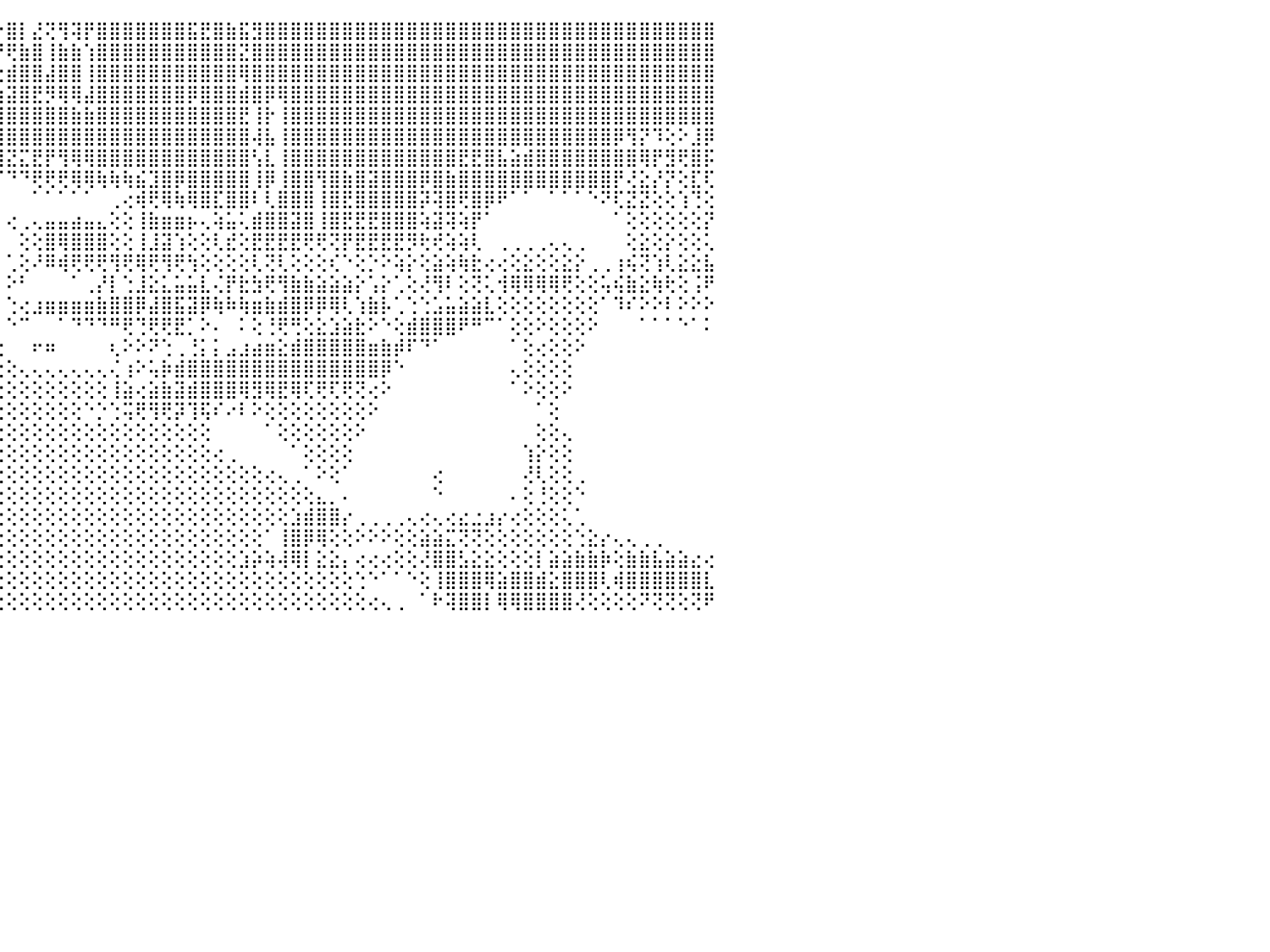

⣿⢇⢄⢔⠕⠑⠙⡙⢜⢏⢝⢕⢔⠕⠀⠀⠀⠀⠀⠀⠀⠀⠀⠀⠀⠀⠘⠝⢿⢿⣿⣿⣿⡇⣿⣿⢸⣿⡏⠟⢻⣿⣿⣧⡕⣿⡇⣜⢝⢻⢽⡟⣿⣿⣿⣿⣿⣿⣿⣯⣟⣿⣷⣯⣻⣿⣿⣿⣿⣿⣿⣿⣿⣿⣿⣿⣿⣿⣿⣿⣿⣿⣿⣿⣿⣿⣿⣿⣿⣿⣿⣿⣿⣿⣿⣿⣿⣿⣿⣿⠀
⢅⢅⢔⢆⡕⣵⡇⡇⢕⢕⠕⠑⠀⠀⠀⠀⠀⠀⠀⠀⠀⠀⠀⠀⠀⠀⠀⠀⠀⢱⣧⣼⣝⣟⢟⢿⢼⣿⣇⡔⢱⣿⣿⡏⠙⢟⣷⣿⢸⣷⣷⢱⣿⣿⣿⣿⣿⣿⣿⣿⣿⣿⣿⣝⣿⣿⣿⣿⣿⣿⣿⣿⣿⣿⣿⣿⣿⣿⣿⣿⣿⣿⣿⣿⣿⣿⣿⣿⣿⣿⣿⣿⣿⣿⣿⣿⣿⣿⣿⣿⠀
⢕⠕⢕⡇⡇⣏⡷⡇⢕⠁⠀⠀⠀⠀⠀⠀⠀⠀⠀⠀⠀⠀⠀⠀⠀⠀⠀⠀⠀⠀⢝⣿⣿⣿⣿⣿⣷⣿⣯⣝⣟⣿⣿⣧⣕⣾⣿⣿⣼⣿⣿⢸⣿⣿⣿⣿⣿⣿⣿⣿⣿⣿⣿⢿⣿⣿⣿⣿⣿⣿⣿⣿⣿⣿⣿⣿⣿⣿⣿⣿⣿⣿⣿⣿⣿⣿⣿⣿⣿⣿⣿⣿⣿⣿⣿⣿⣿⣿⣿⣿⠀
⢕⢸⢸⣷⣿⣿⣿⢇⠑⠀⠀⠀⠀⠀⠀⠀⠀⠀⠀⠀⠀⠀⠀⠀⠀⠀⠀⠀⠀⠀⠀⣿⣿⣿⣿⣿⣿⣿⣿⣿⣿⣿⣿⣷⣷⣽⣿⣟⡻⢿⢿⣼⣿⣿⣿⣿⣿⣿⣿⡿⣿⣿⣿⣾⣿⡿⢿⣿⣿⣿⣿⣿⣿⣿⣿⣿⣿⣿⣿⣿⣿⣿⣿⣿⣿⣿⣿⣿⣿⣿⣿⣿⣿⣿⣿⣿⣿⣿⣿⣿⠀
⢕⢜⢌⢝⢟⢝⠕⠕⠀⠀⠀⠀⠀⠀⠀⠀⠀⠀⠀⠀⠀⠀⠀⠀⠀⠀⠀⠀⠀⢀⣠⣿⣿⣿⣿⣿⣿⣿⣿⣿⣿⣿⣿⣿⣿⣿⣿⣿⣿⣿⣷⣷⣿⣿⣿⣿⣿⣿⣿⣿⣿⣿⣿⣟⢸⡗⢸⣿⣿⣿⣿⣿⣿⣿⣿⣿⣿⣿⣿⣿⣿⣿⣿⣿⣿⣿⣿⣿⣿⣿⣿⣿⣿⣿⣿⣿⣿⣿⣿⣿⠀
⢁⢁⢅⢄⢄⢔⢔⢔⠀⠀⠀⠀⠀⠀⠀⠀⠀⠀⠀⠀⠀⠀⠀⠀⠀⠀⠀⢀⢕⢕⢽⢇⣼⣽⣝⣝⢟⢟⢿⢿⢿⣿⣿⣿⣿⣿⣿⣿⣿⣿⣿⣿⣿⣿⣿⣿⣿⣿⣿⣿⣿⣿⣿⣿⢼⣧⢸⣿⣿⣿⣿⣿⣿⣿⣿⣿⣿⣿⣿⣿⣿⣿⣿⣿⣿⣿⣿⣿⣿⣿⣿⣿⡿⢻⡝⠹⢕⠕⣸⡿⠀
⠕⠕⠑⠑⠑⠁⠁⠁⠀⠀⠀⠀⠀⠀⠀⠀⠀⠀⠀⠀⠀⠀⠀⠀⠀⠀⠀⠕⢕⢕⢕⢕⢹⡟⠟⠟⠿⠿⢿⢷⣷⣷⣷⣵⣽⣝⣍⣟⡟⢻⢿⢿⣿⣿⣿⣿⣿⣿⣿⣿⣿⣿⣿⣿⢣⣇⢸⣿⣿⣿⣿⣿⣿⣿⣿⣿⣿⣿⣿⣿⣟⣟⣿⣧⣵⣾⣿⣿⣿⣿⣿⣿⣿⣿⢿⡟⣻⢟⣿⡯⠀
⠀⠀⠀⠀⠀⠀⠀⠀⠀⠀⠀⠀⠀⠀⠀⠀⠀⠀⠀⠀⢀⢔⢑⢔⢄⢄⢔⢕⢕⢕⢱⡕⡕⢕⠀⠀⠀⠀⠀⠀⠀⠁⠁⠉⠉⠙⠙⢟⢟⢟⢿⢿⢷⢷⢷⣮⣹⣿⡿⣿⣿⣿⣿⣿⢸⡿⢸⣿⣿⢻⣿⣷⣿⣽⣿⣿⣿⡿⣿⣷⣿⣿⣿⣿⣿⣿⣿⣿⣿⣿⣿⣿⡟⢜⣕⡜⡝⢕⣏⢏⠀
⠀⠀⠀⠀⠀⠀⠀⠀⠀⠀⠀⠀⠀⠀⠀⠀⠀⠀⠀⠀⢕⢕⢕⢕⢕⢕⢕⢕⢔⢕⢜⢕⢕⢁⢀⢀⠀⠀⠀⠀⠀⠀⠀⠀⠀⠀⠀⠁⠁⠁⠁⠁⠀⢀⢔⢾⢟⢿⢷⢿⣿⣏⣿⣿⠇⢇⣿⣿⣿⢸⣿⣟⣿⣿⣿⣿⣿⡽⢽⣿⢟⣿⡿⠟⠁⠁⠀⠁⠁⠁⠑⠝⢏⣝⣝⢕⢕⢱⢙⢕⠀
⢠⠀⢀⢄⣇⡀⠀⠄⠀⠔⠁⠀⠀⠀⠀⠀⠀⠀⠀⢀⢕⢕⢕⢕⢕⢕⢕⢕⢕⢕⢕⢕⠑⠑⠑⠑⠐⠜⠀⠀⠀⠀⠀⠔⠀⢔⢀⢄⣤⣤⣴⣤⣄⢕⢕⢸⣷⣶⣶⡦⢄⢵⣥⢅⣾⣿⣿⣽⣿⢸⣿⣟⣟⣟⣿⣿⣿⢵⣽⢽⢵⡟⠁⠀⠀⠀⠀⠀⠀⠀⠀⠀⠁⢕⢕⢕⢕⢕⢕⡝⠀
⠀⢀⢠⡅⣥⢄⢄⠀⠀⢀⠀⠀⠀⠀⠀⠀⠀⠀⢄⢕⢕⢕⢕⢕⢕⢕⢕⢕⢕⢕⢕⢜⢕⢕⢔⢕⠀⠀⢕⠕⠄⢔⠀⠀⠀⠀⢕⢕⣿⢿⣿⣿⣿⢕⢕⢸⣸⣽⢱⢕⢕⢇⣞⢕⣟⣟⣟⣟⢟⢟⢝⡟⣟⣟⣟⣟⡻⢗⢞⢵⢵⢇⠀⢀⢀⢀⢀⢄⢄⢀⠀⠀⠀⢕⣕⢕⡕⢕⢕⢅⠀
⠀⢕⢸⡇⡿⡕⢔⠀⠀⢕⠀⠀⢄⢄⢀⢀⢄⢔⢕⢕⢕⢕⢕⢕⢕⢕⢕⢕⢕⢕⢕⢕⠁⠀⠀⠑⠀⠀⢕⠀⠀⢕⢀⠀⠀⢁⢕⠜⠿⢾⢟⢟⢟⢻⢟⢿⢟⢻⢟⢳⢕⢕⢕⢕⢇⢝⢇⢕⢕⢕⢎⠑⢕⡑⠕⢵⡕⢕⣵⢵⢷⣗⢔⢔⢕⣕⢕⢕⣕⡕⢀⢀⢰⢮⢝⢱⢇⣕⣕⣧⠀
⠀⠕⢸⢇⢇⠕⠀⠀⠀⢕⠀⠀⠱⡕⢕⢕⣱⣷⣶⣾⢕⢕⢕⢕⢕⢕⢑⢕⢕⢕⠑⢕⢀⠄⠄⠀⢕⠀⢕⢔⢔⢕⢑⢀⠀⠕⠃⠀⠀⠀⠁⢀⡜⡇⢑⣸⣕⣅⣥⣥⣇⢌⡟⣗⣳⢟⢻⣷⣷⣵⣵⣵⡕⢡⡕⢁⢕⢜⢻⠇⢕⢝⢅⢺⢿⢿⢿⢿⢟⢕⢕⢥⢮⣷⣕⢷⢗⢕⢨⠟⠀
⠀⠑⠀⠀⠁⠀⠀⠀⠀⢕⢕⣱⣷⣿⣿⣿⣿⣿⣿⡏⢕⢕⢕⢕⢕⢔⢕⢱⢱⢕⠑⢕⠕⠀⠀⠕⠔⠐⠑⢕⢌⢕⢕⠑⠀⢑⢔⣰⣶⣶⣶⣶⣷⣿⣿⡿⣼⣿⣯⣽⡿⢷⠷⢷⣶⣷⣾⣿⡿⡿⢿⢇⢱⣷⡧⢁⢑⢑⣡⣥⣵⣵⣇⢕⢕⢕⢕⢕⢕⢕⢕⠁⠹⠎⠕⠕⠇⠕⠕⠕⠀
⠀⢠⣥⡄⠀⠀⠀⢄⢕⠕⠜⠙⠛⠟⠟⠟⠟⠟⠟⠇⢕⢕⢕⢕⠑⠁⢕⢸⠀⢁⠄⠔⢀⠀⠀⠀⠔⠀⠀⠀⢄⢔⣁⠀⠁⠑⠉⠀⠀⠁⠙⠙⠙⠛⢟⢙⢟⢟⣟⡁⠕⠄⠀⠅⢕⢘⢟⢛⢕⣕⣱⣵⣗⠕⠑⢕⣾⣿⣿⣿⠟⠛⠉⠁⢕⢕⠕⢕⢕⢕⠕⠀⠀⠀⠁⠁⠁⠑⠁⠅⠀
⠆⡸⣳⣇⠀⢔⠕⠑⠀⠀⠀⠀⠀⠀⠀⠀⠀⠀⠀⠀⠀⠁⠕⠕⢢⣄⢕⢻⠁⠀⠘⠃⠙⠀⠀⠀⠀⠃⠀⠀⠀⠀⢜⢇⢕⠀⠀⠖⠶⠀⠀⠀⠀⢆⠕⠕⠝⢑⢀⢘⡅⡅⣠⣰⣴⣶⣕⣾⣿⣿⣿⣿⣿⣶⣷⡾⠏⠙⠁⠀⠀⠀⠀⠀⠁⢕⢔⢕⢕⠕⠀⠀⠀⠀⠀⠀⠀⠀⠀⠀⠀
⠀⠁⠀⠁⢄⠁⠀⠀⠀⠀⠀⠀⠀⠀⠀⠀⠀⠀⠀⠀⠀⠀⠐⢔⢄⢈⢷⢔⣴⢄⢀⢄⢔⢔⢔⣔⣰⣵⣵⣵⣵⢕⢕⢕⢕⢕⢄⢄⢄⢄⢄⢄⢄⢌⢰⠕⢥⡷⣾⣿⣿⣿⣿⣿⣿⣿⣿⣿⣿⣿⣿⣿⣿⣿⡿⠑⠀⠀⠀⠀⠀⠀⠀⠀⢄⢕⢕⢕⢕⠀⠀⠀⠀⠀⠀⠀⠀⠀⠀⠀⠀
⢕⢕⢕⢕⠀⠀⠀⠀⠀⠀⠀⠀⠀⠀⠀⠀⠀⠀⠀⠀⠀⠀⠀⠀⠀⠑⢕⢕⢕⢕⣵⣷⣷⢽⢵⢜⢝⢏⢝⢝⢕⢕⢕⢕⢕⢕⢕⢕⢕⢕⢕⢕⢕⢸⣵⢔⣵⣷⣽⣾⣿⣿⣿⢿⣻⢿⣟⢿⢏⢟⢏⢟⢝⢔⠕⠀⠀⠀⠀⠀⠀⠀⠀⠀⠁⠕⢕⢕⠕⠀⠀⠀⠀⠀⠀⠀⠀⠀⠀⠀⠀
⢕⠑⠕⠀⠀⠀⠀⠀⠀⠀⠀⠀⠀⠀⠀⠀⠀⠀⠀⠀⠀⠀⠀⠀⠀⠀⠀⠁⠑⠔⢗⢕⢕⢕⢕⢕⢕⢕⢕⢕⢕⢕⢕⢕⢕⢕⢕⢕⢕⢕⢕⠑⡑⢑⢭⢟⢻⢟⡽⢹⢯⠎⠔⠇⠕⢕⢕⢕⢕⢕⢕⢕⢕⠕⠀⠀⠀⠀⠀⠀⠀⠀⠀⠀⠀⠀⠁⢕⠀⠀⠀⠀⠀⠀⠀⠀⠀⠀⠀⠀⠀
⠁⠁⠀⠀⠀⠀⠀⠀⠀⠀⠀⠀⠀⠀⠀⠀⠀⠀⠀⠀⠀⠀⠀⠀⠀⠀⠀⠀⠀⠀⠑⢕⢕⢕⢕⢕⢕⢕⢕⢕⢕⢕⢕⢕⢕⢕⢕⢕⢕⢕⢕⢕⢕⢕⢕⢕⢕⢕⢕⢕⢕⠀⠀⠀⠀⠁⢕⢕⢕⢕⢕⢕⠕⠀⠀⠀⠀⠀⠀⠀⠀⠀⠀⠀⠀⠀⢕⢕⢄⠀⠀⠀⠀⠀⠀⠀⠀⠀⠀⠀⠀
⠀⠀⠀⠀⠀⠀⠀⠀⠀⠀⠀⠀⠀⠀⠀⠀⠀⠀⠀⠀⠀⠀⠀⠀⠀⠀⠀⠀⠀⠀⠀⠀⠑⢕⢕⢕⢕⢕⢕⢕⢕⢕⢕⢕⢕⢕⢕⢕⢕⢕⢕⢕⢕⢕⢕⢕⢕⢕⢕⢕⢕⢔⢀⠀⠀⠀⠀⠁⢕⢕⢕⢕⠀⠀⠀⠀⠀⠀⠀⠀⠀⠀⠀⠀⠀⢱⡕⢕⢕⠀⠀⠀⠀⠀⠀⠀⠀⠀⠀⠀⠀
⠀⠀⠀⠀⠀⠀⠀⠀⠀⠀⠀⠀⠀⠀⠀⠀⠀⠀⠀⠀⠀⠀⠀⠀⠀⠀⠀⠀⠀⠀⠀⠀⠀⢕⢕⢕⢕⢕⢕⢕⢕⢕⢕⢕⢕⢕⢕⢕⢕⢕⢕⢕⢕⢕⢕⢕⢕⢕⢕⢕⢕⢕⢕⢕⢕⢔⢄⢀⠁⠕⢕⠁⠀⠀⠀⠀⠀⠀⢔⠀⠀⠀⠀⠀⠀⢜⢇⢕⢕⢀⠀⠀⠀⠀⠀⠀⠀⠀⠀⠀⠀
⠀⠀⠀⠀⠀⠀⠀⠀⠀⠀⠀⠀⠀⠀⠀⠀⠀⠀⠀⠀⠀⠀⠀⠀⠀⠀⠀⠀⠀⠀⠀⠀⠀⠀⢕⢕⢕⢕⢕⢕⢕⢕⢕⢕⢕⢕⢕⢕⢕⢕⢕⢕⢕⢕⢕⢕⢕⢕⢕⢕⢕⢕⢕⢕⢕⢕⢕⢕⢕⣄⡀⠄⠀⠀⠀⠀⠀⠀⠑⠀⠀⠀⠀⠀⠄⢕⢘⢕⢕⠑⠀⠀⠀⠀⠀⠀⠀⠀⠀⠀⠀
⠀⠀⠀⠀⠀⠀⠀⠀⠀⠀⠀⠀⠀⠀⠀⠀⠀⠀⠀⠀⠀⠀⠀⠀⠀⠀⠀⠀⠀⠀⠀⠀⠀⠀⠑⢕⢕⢕⢕⢕⢕⢕⢕⢕⢕⢕⢕⢕⢕⢕⢕⢕⢕⢕⢕⢕⢕⢕⢕⢕⢕⢕⢕⢕⢕⢕⢕⣱⣾⣿⣿⡔⢀⢀⢀⢀⢄⢔⢄⢔⣔⣐⣰⡔⢔⢕⢕⢕⢅⢁⠀⠀⠀⠀⠀⠀⠀⠀⠀⠀⠀
⠀⠀⠀⠀⠀⠀⠀⠀⠀⠀⠀⠀⠀⠀⠀⠀⠀⠀⠀⠀⠀⠀⠀⠀⠀⠀⠀⠀⠀⠀⠀⠀⠀⠀⠀⠕⢕⢕⢕⢕⢕⢕⢕⢕⢕⢕⢕⢕⢕⢕⢕⢕⢕⢕⢕⢕⢕⢕⢕⢕⢕⢕⢕⢕⢕⠁⢸⣿⡿⢿⢕⢕⠕⠕⠕⢕⢕⣵⣵⣍⢝⢝⢕⢕⢕⢕⢕⢕⢕⢑⣕⡔⢄⢄⢀⢀⠀⠀⠀⠀⠀
⠀⠀⠀⠀⠀⠀⠀⠀⠀⠀⠀⠀⠀⠀⠀⠀⠀⠀⠀⠀⠀⠀⠀⠀⠀⠀⠀⠀⠀⠀⠀⠀⠀⠀⠀⠀⢕⢕⢕⢕⢕⢕⢕⢕⢕⢕⢕⢕⢕⢕⢕⢕⢕⢕⢕⢕⢕⢕⢕⢕⢕⢕⢕⣱⡵⢵⢼⢿⡇⣕⣕⡄⢔⢔⢔⢕⢕⢜⣿⣿⣣⣕⣕⢕⢕⢕⡇⣵⣵⣷⣷⡷⢕⣷⣷⣧⣵⣵⣔⢔⠀
⠀⠀⠀⠀⠀⠀⠀⠀⠀⠀⠀⠀⠀⠀⠀⠀⠀⠀⠀⠀⠀⠀⠀⠀⠀⠀⠀⠀⠀⠀⠀⠀⠀⠀⠀⠀⠁⢕⢕⢕⢕⢕⢕⢕⢕⢕⢕⢕⢕⢕⢕⢕⢕⢕⢕⢕⢕⢕⢕⢕⢕⢕⢕⢕⢕⢕⢕⢕⢕⢕⢕⢕⢑⠑⠁⠁⠑⢕⢸⣿⣿⣿⢿⣵⣿⣿⣾⣕⣿⣿⣿⢇⢾⣿⣿⣿⣿⣿⣿⣇⠀
⠄⠀⠀⠀⠀⠀⠀⠀⠀⠀⠀⠀⠀⠀⠀⠀⠀⠀⠀⠀⠀⠀⠀⠀⠀⠀⠀⠀⠀⠀⠀⠀⠀⠀⠀⠀⢀⢕⢕⢕⢕⢕⢕⢕⢕⢕⢕⢕⢕⢕⢕⢕⢕⢕⢕⢕⢕⢕⢕⢕⢕⢕⢕⢕⢕⢕⢕⢕⢕⢕⢕⢕⢕⢔⢄⢀⠀⠁⠗⢽⣿⣿⡇⢿⢿⣿⣿⣿⣿⢜⢕⢕⢕⢕⠝⢝⢝⢕⢝⠟⠀
⠀⠀⠀⠀⠀⠀⠀⠀⠀⠀⠀⠀⠀⠀⠀⠀⠀⠀⠀⠀⠀⠀⠀⠀⠀⠀⠀⠀⠀⠀⠀⠀⠀⠀⠀⠀⠀⠀⠀⠀⠀⠀⠀⠀⠀⠀⠀⠀⠀⠀⠀⠀⠀⠀⠀⠀⠀⠀⠀⠀⠀⠀⠀⠀⠀⠀⠀⠀⠀⠀⠀⠀⠀⠀⠀⠀⠀⠀⠀⠀⠀⠀⠀⠀⠀⠀⠀⠀⠀⠀⠀⠀⠀⠀⠀⠀⠀⠀⠀⠀⠀